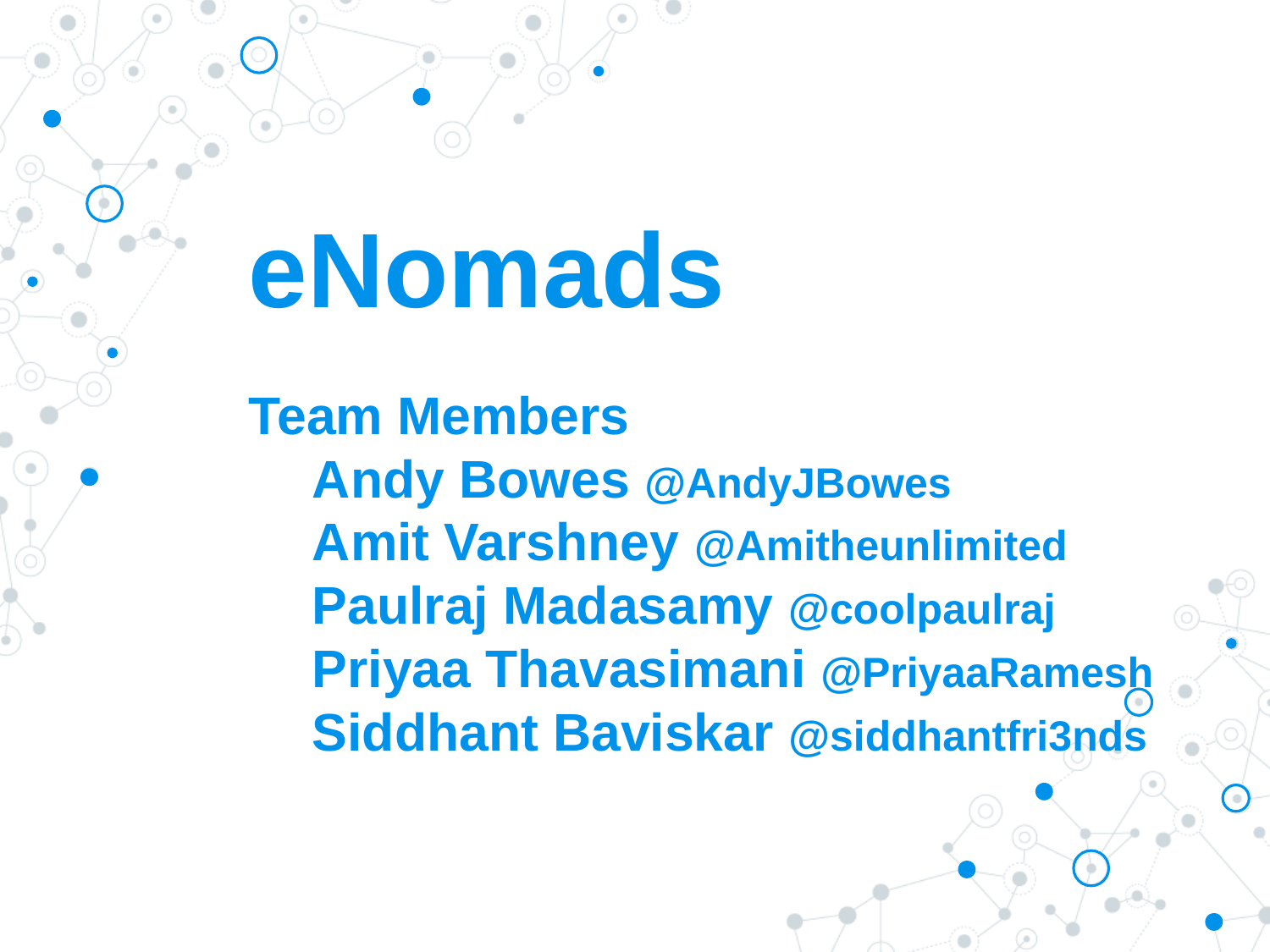

# eNomads
Team Members
Andy Bowes @AndyJBowes
Amit Varshney @Amitheunlimited
Paulraj Madasamy @coolpaulraj
Priyaa Thavasimani @PriyaaRamesh
Siddhant Baviskar @siddhantfri3nds